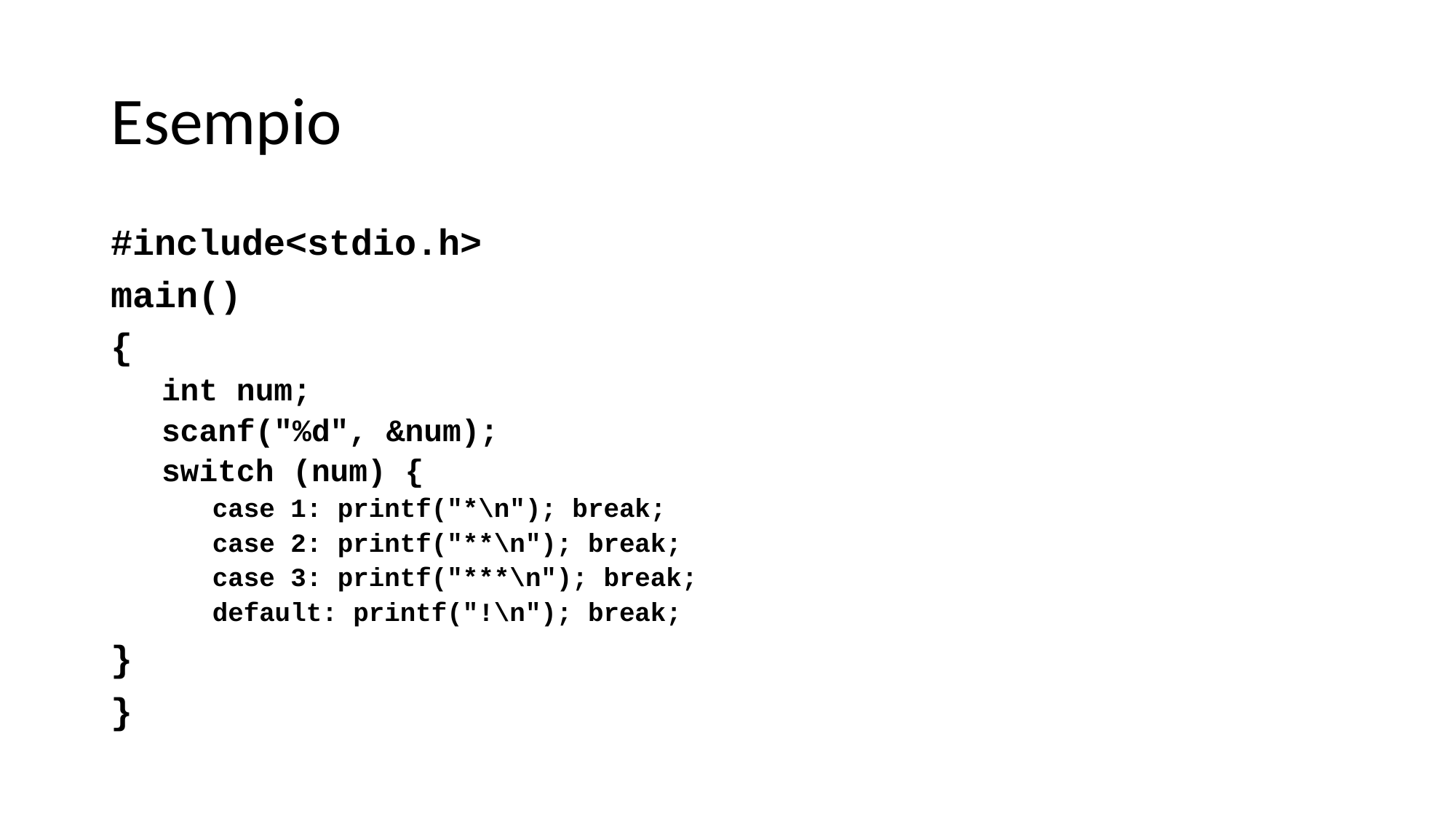

# Esempio
#include<stdio.h>
main()
{
int num;
scanf("%d", &num);
switch (num) {
case 1: printf("*\n"); break;
case 2: printf("**\n"); break;
case 3: printf("***\n"); break;
default: printf("!\n"); break;
}
}